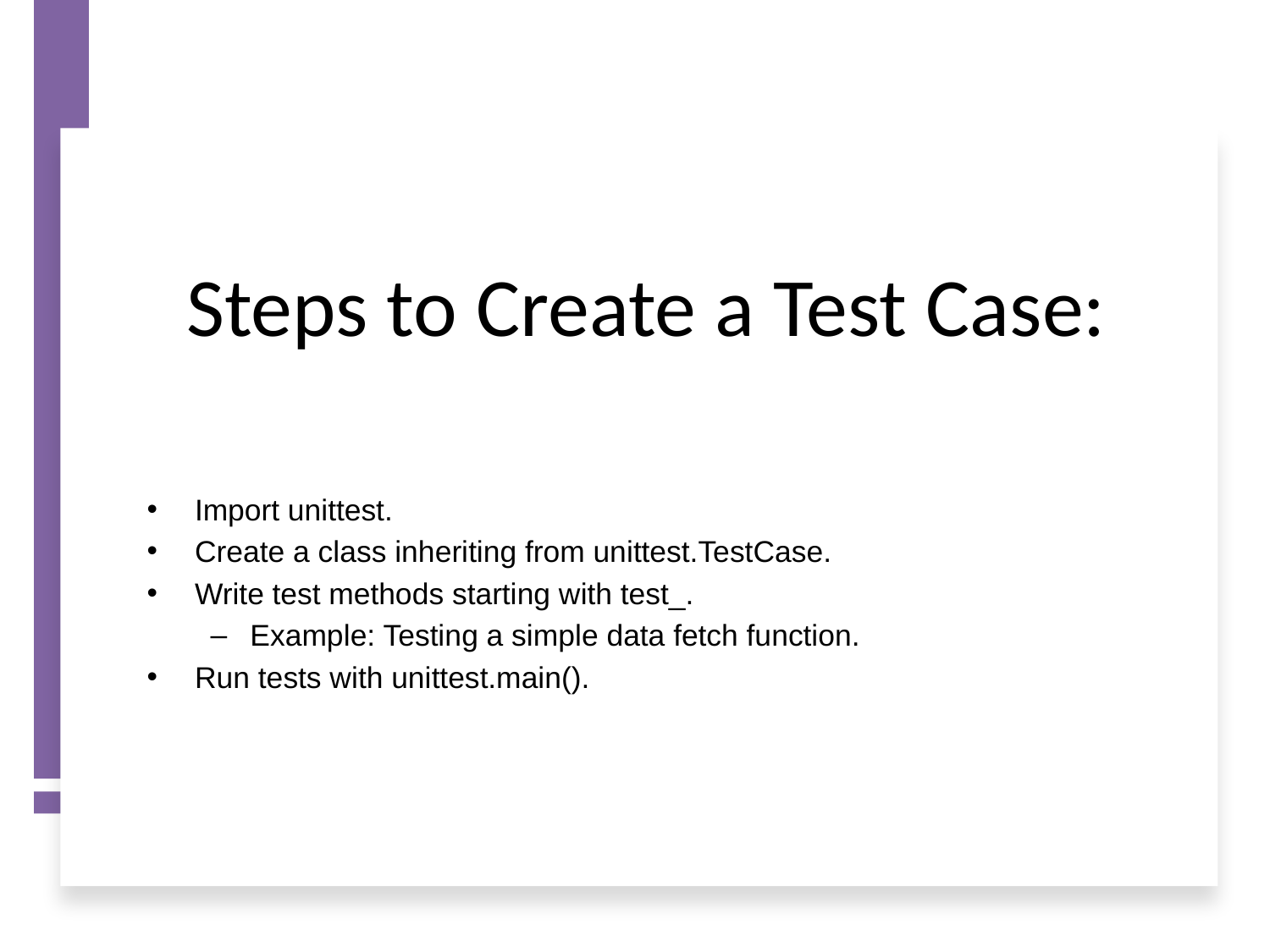

# Steps to Create a Test Case:

Import unittest.
Create a class inheriting from unittest.TestCase.
Write test methods starting with test_.
Example: Testing a simple data fetch function.
Run tests with unittest.main().